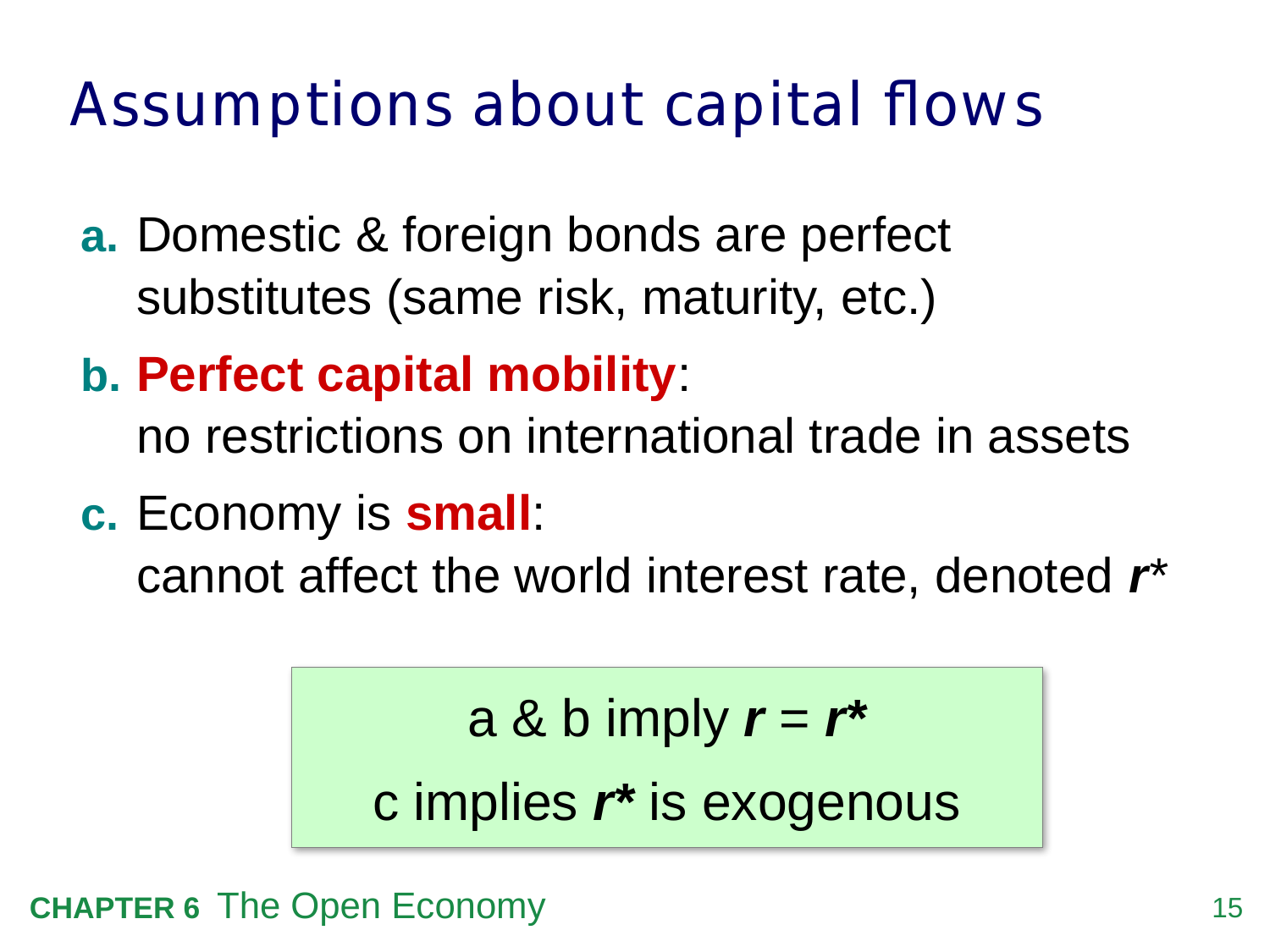

# Assumptions about capital flows
a.	Domestic & foreign bonds are perfect substitutes (same risk, maturity, etc.)
b.	Perfect capital mobility:
no restrictions on international trade in assets
c.	Economy is small:
cannot affect the world interest rate, denoted r*
a & b imply r = r*
c implies r* is exogenous